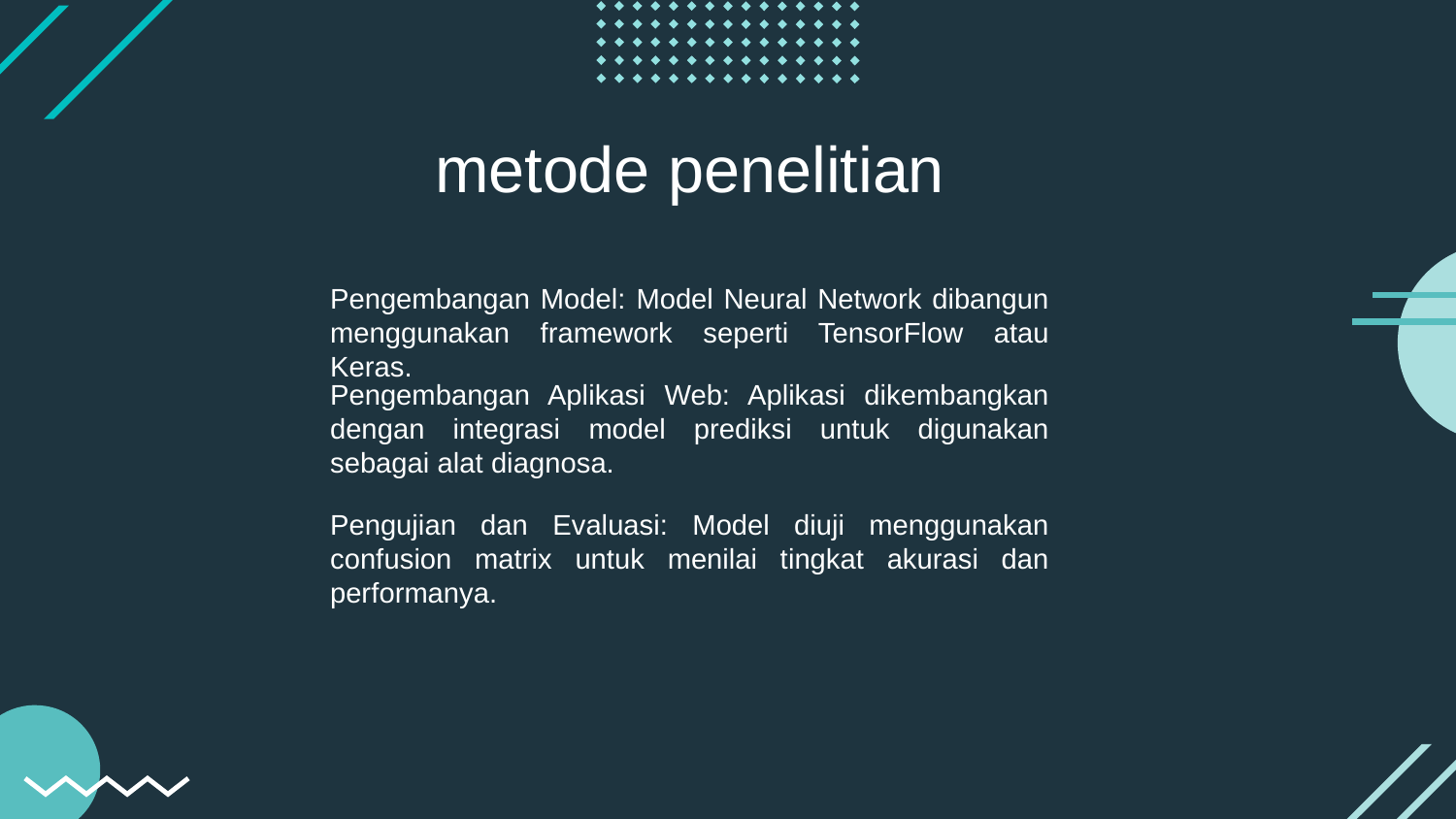

metode penelitian
Pengembangan Model: Model Neural Network dibangun menggunakan framework seperti TensorFlow atau Keras.
Pengembangan Aplikasi Web: Aplikasi dikembangkan dengan integrasi model prediksi untuk digunakan sebagai alat diagnosa.
Pengujian dan Evaluasi: Model diuji menggunakan confusion matrix untuk menilai tingkat akurasi dan performanya.